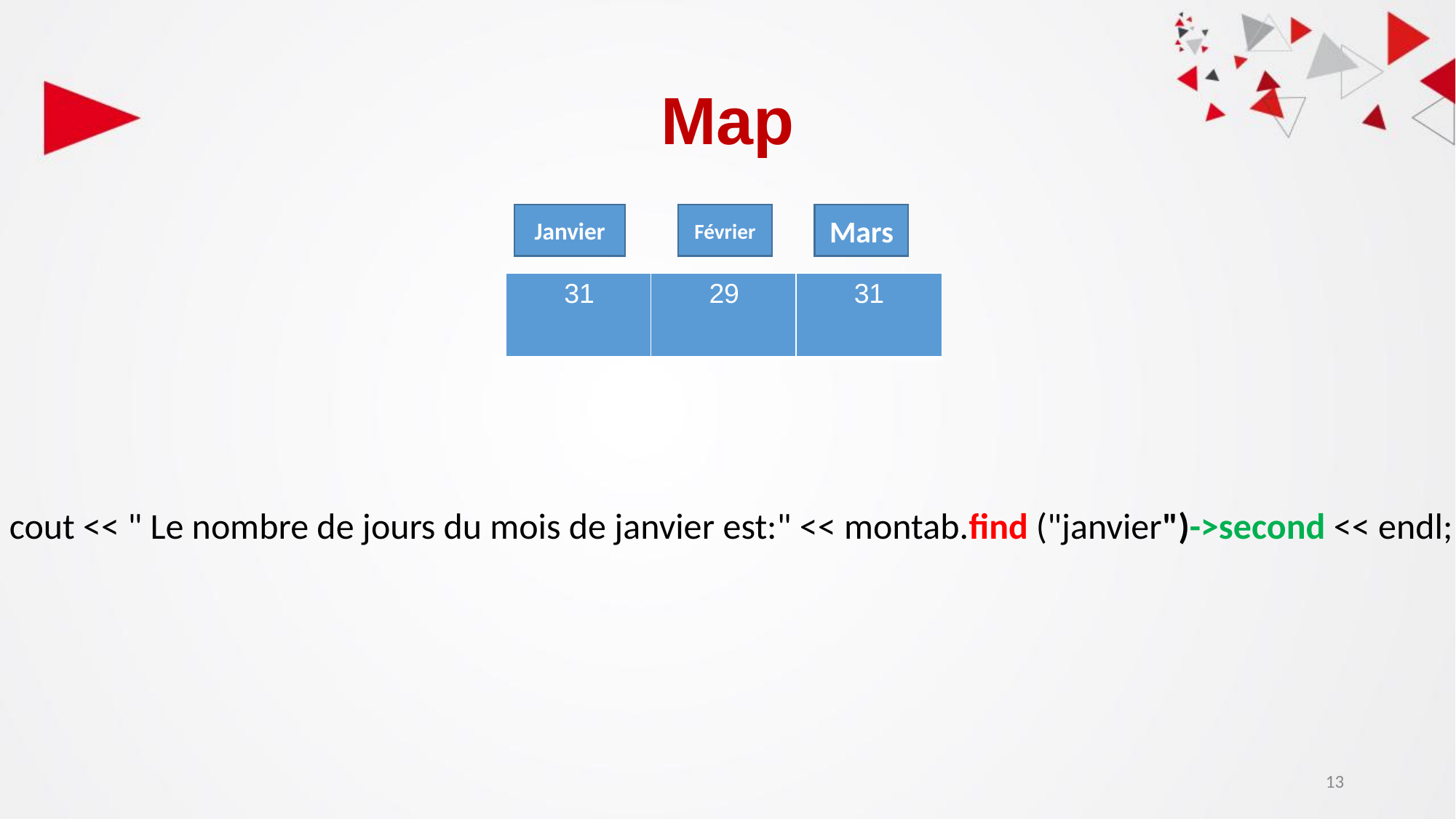

# Map
Janvier
Février
Mars

| 31 |
| --- |
| 29 |
| --- |
| 31 |
| --- |
cout << " Le nombre de jours du mois de janvier est:" << montab.find ("janvier")->second << endl;
13